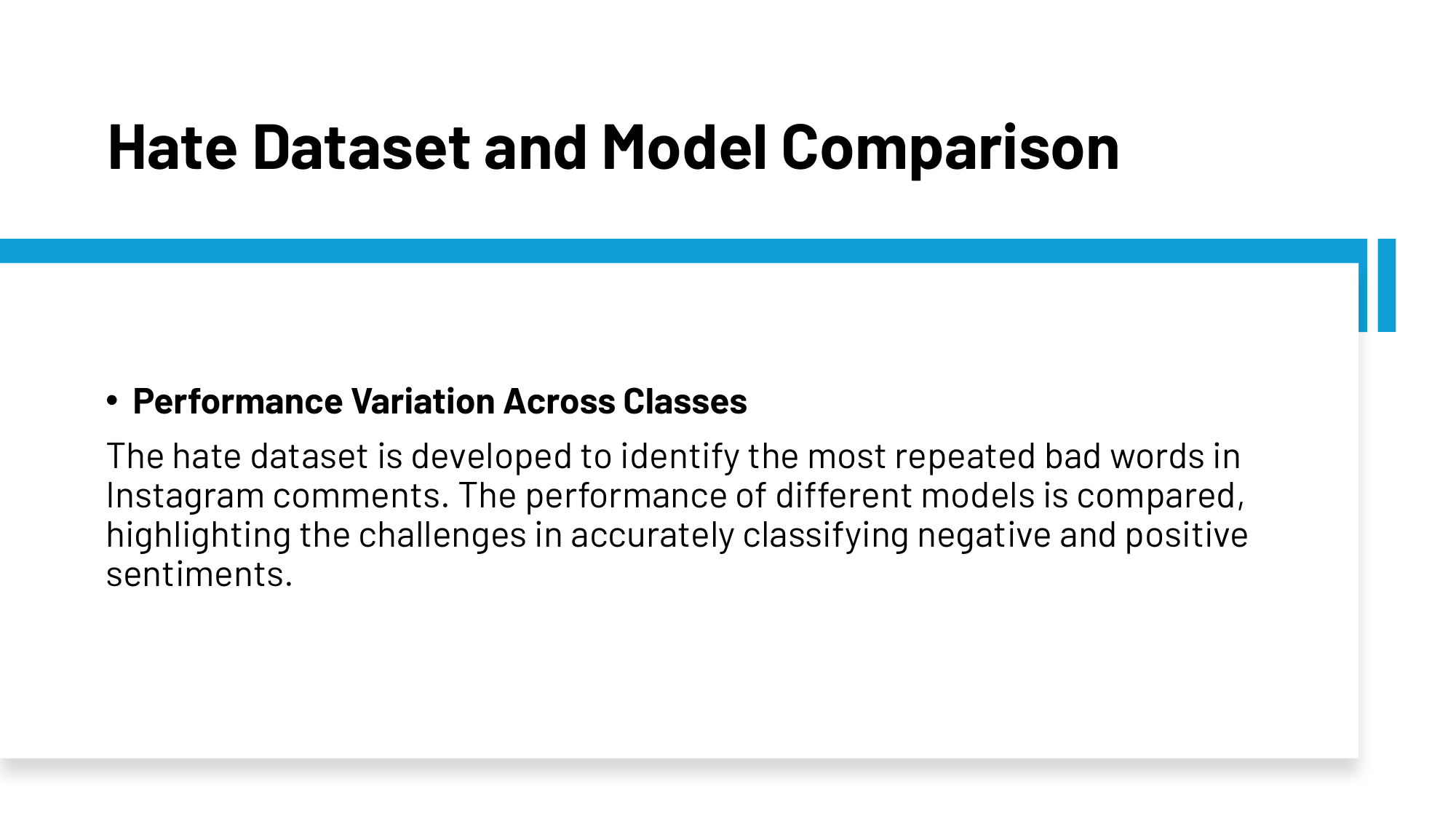

# Hate Dataset and Model Comparison

Performance Variation Across Classes
The hate dataset is developed to identify the most repeated bad words in Instagram comments. The performance of different models is compared, highlighting the challenges in accurately classifying negative and positive sentiments.